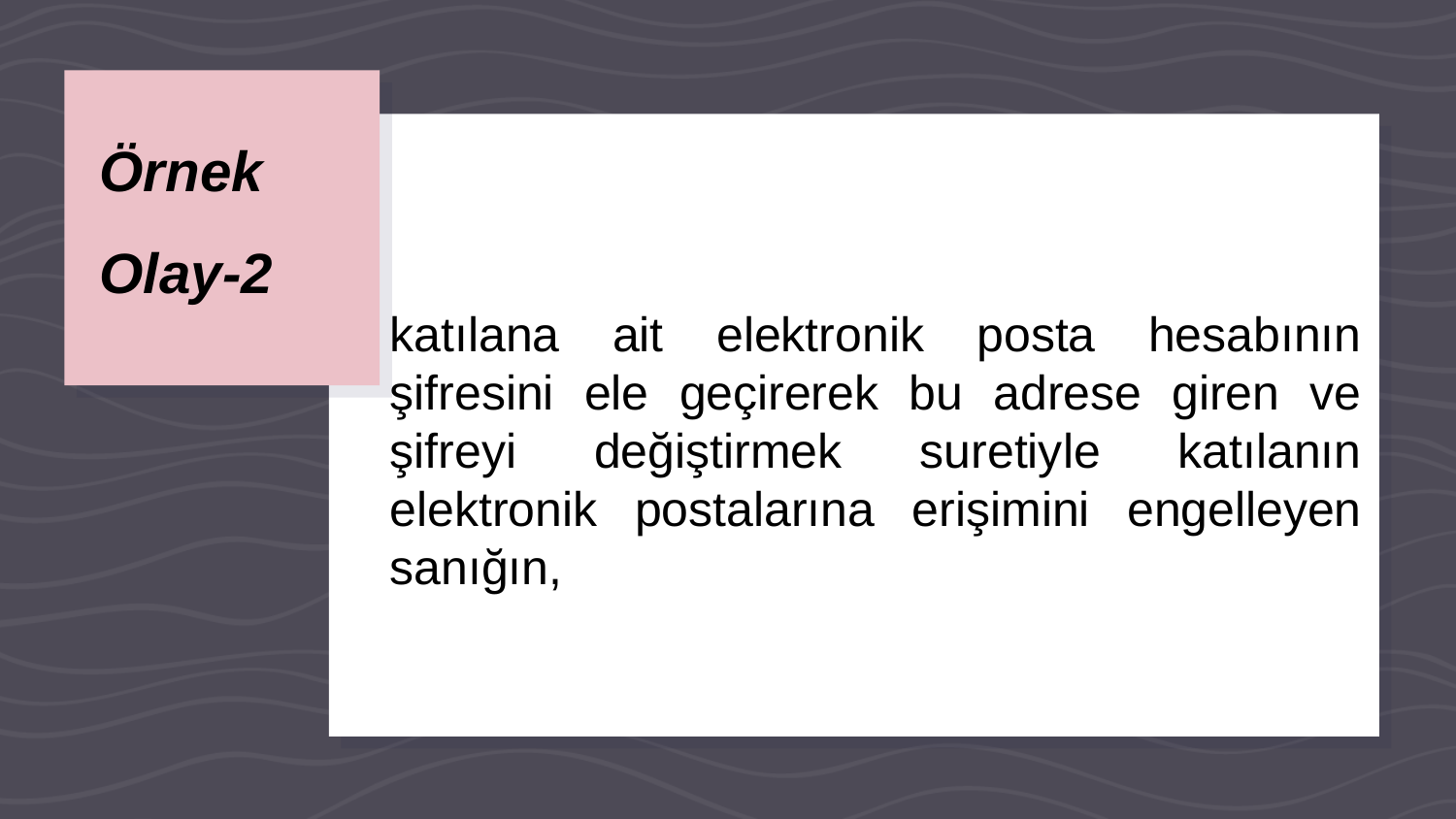

# Örnek Olay-2

katılana ait elektronik posta hesabının şifresini ele geçirerek bu adrese giren ve şifreyi değiştirmek suretiyle katılanın elektronik postalarına erişimini engelleyen sanığın,